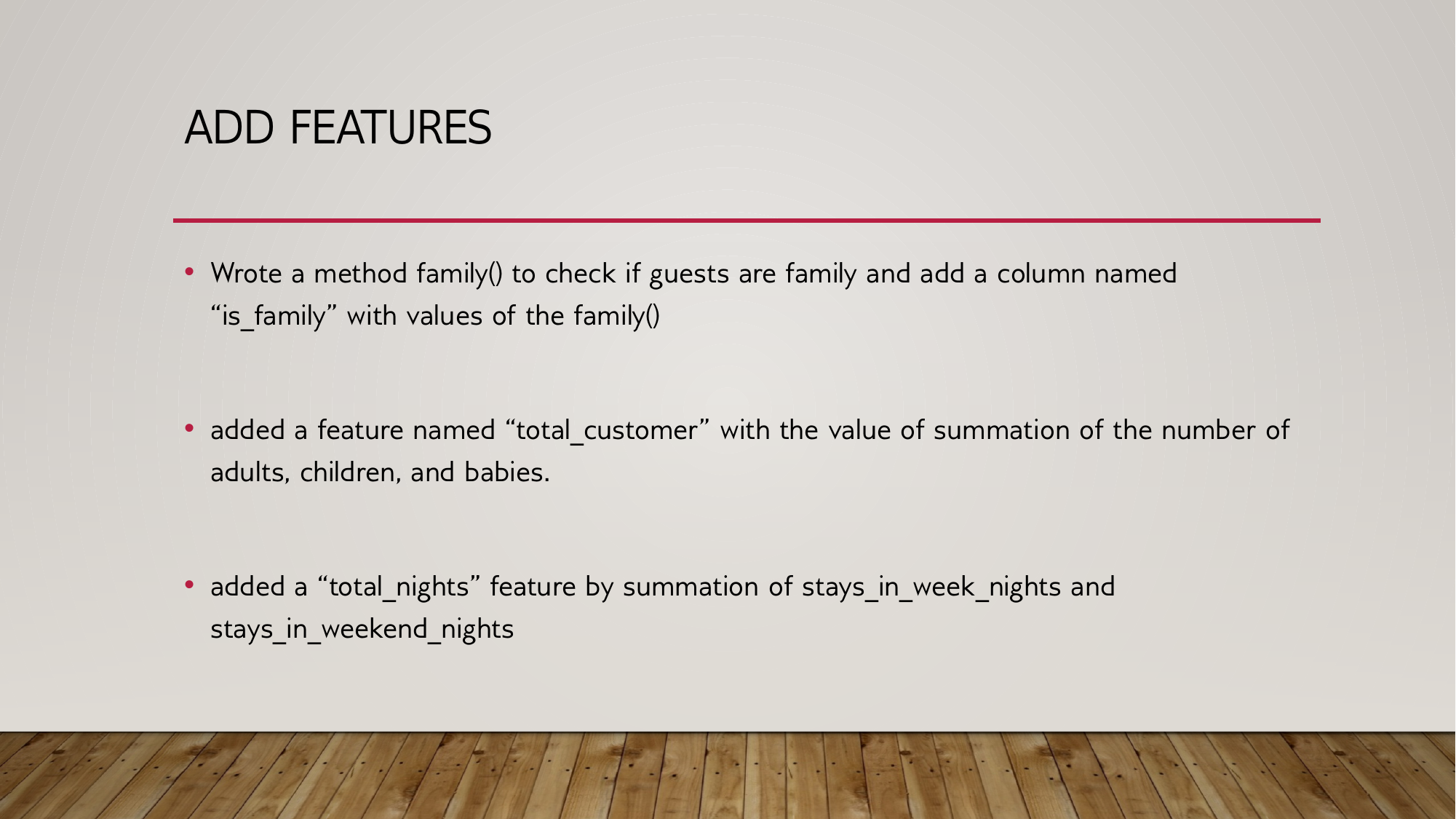

# Add Features
Wrote a method family() to check if guests are family and add a column named “is_family” with values of the family()

added a feature named “total_customer” with the value of summation of the number of adults, children, and babies.

added a “total_nights” feature by summation of stays_in_week_nights and stays_in_weekend_nights